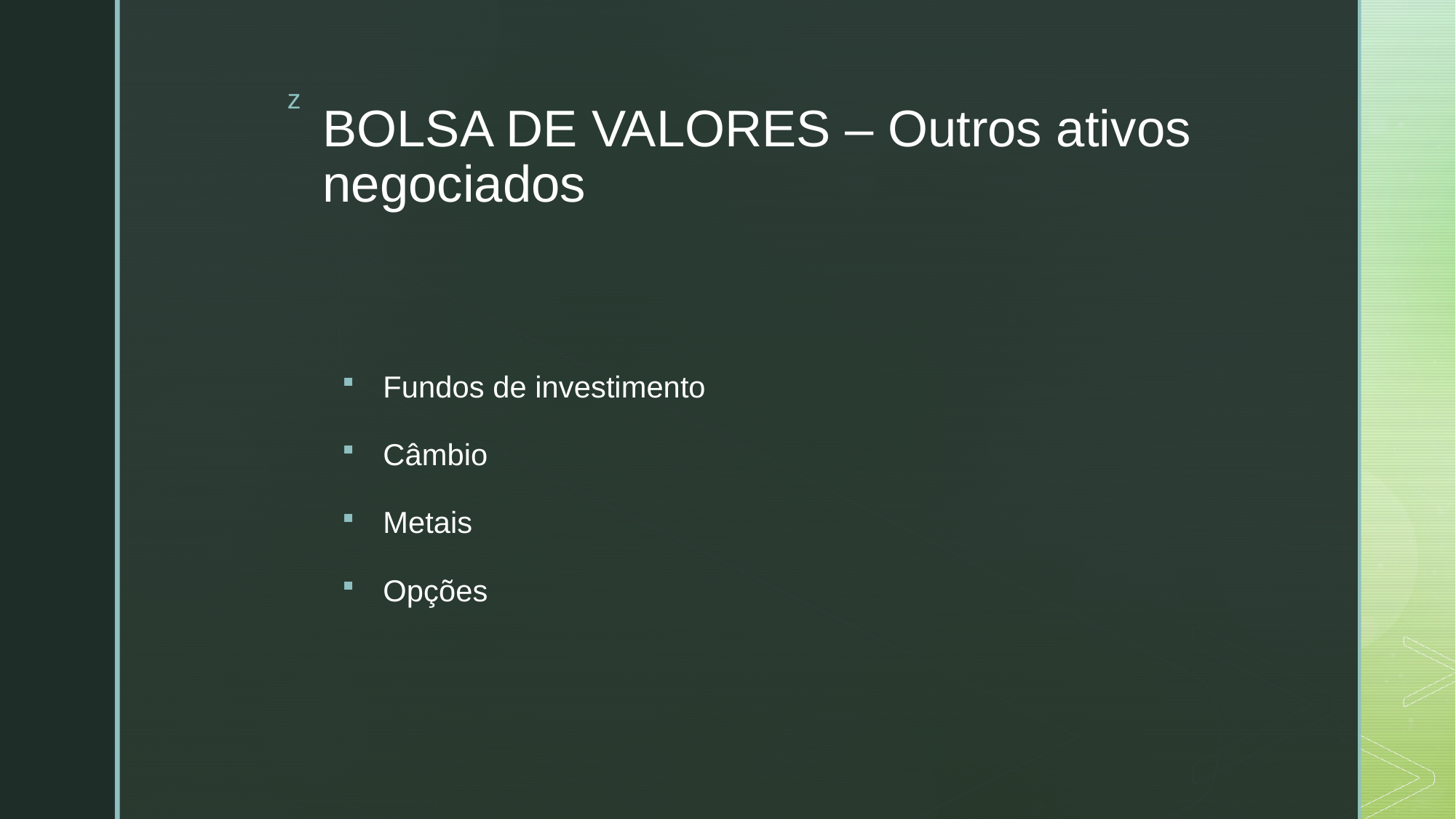

# BOLSA DE VALORES – Outros ativos negociados
Fundos de investimento
Câmbio
Metais
Opções